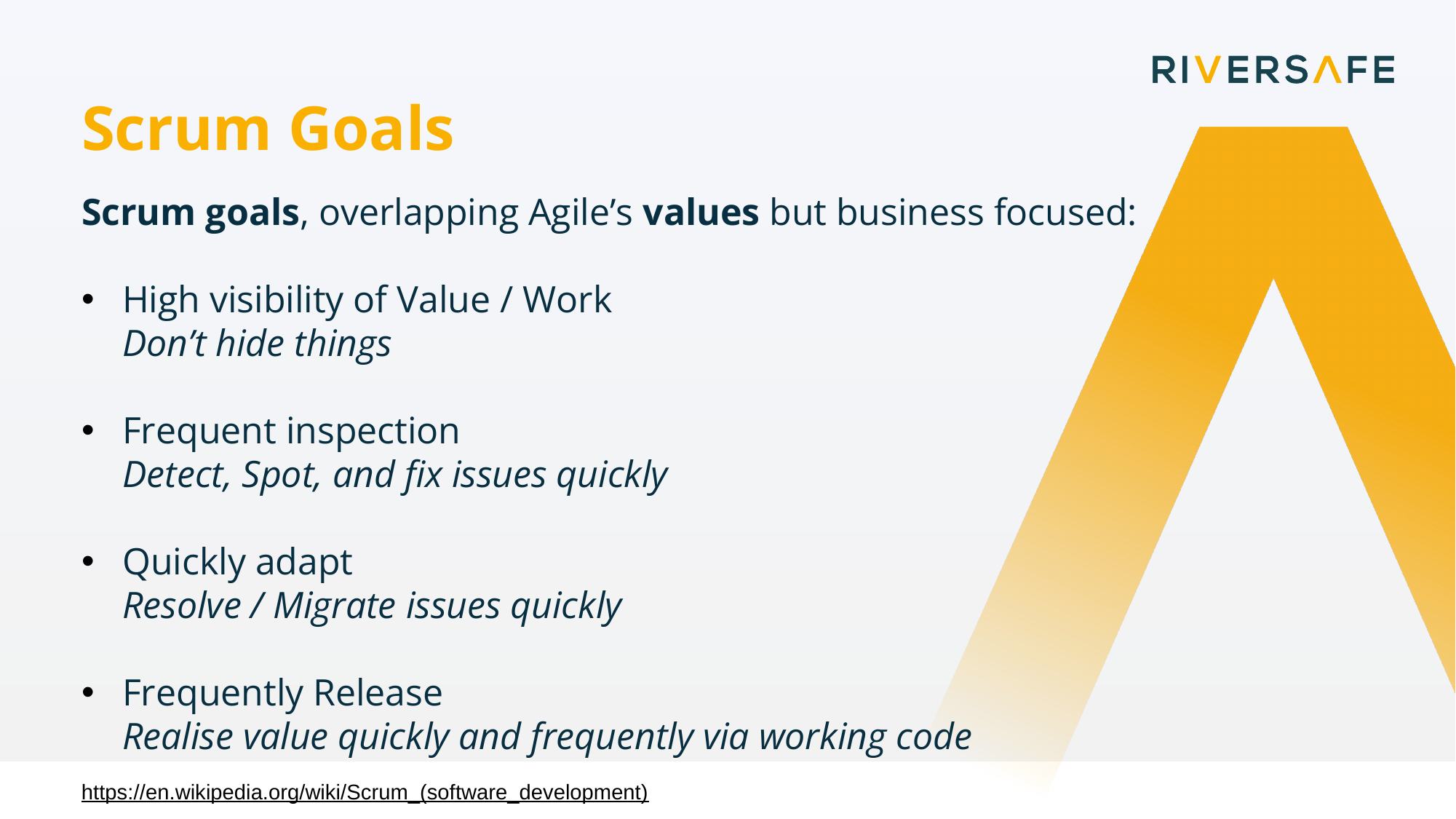

Scrum Goals
Scrum goals, overlapping Agile’s values but business focused:

High visibility of Value / Work
Don’t hide things
Frequent inspection
Detect, Spot, and fix issues quickly
Quickly adapt
Resolve / Migrate issues quickly
Frequently Release
Realise value quickly and frequently via working code

https://en.wikipedia.org/wiki/Scrum_(software_development)